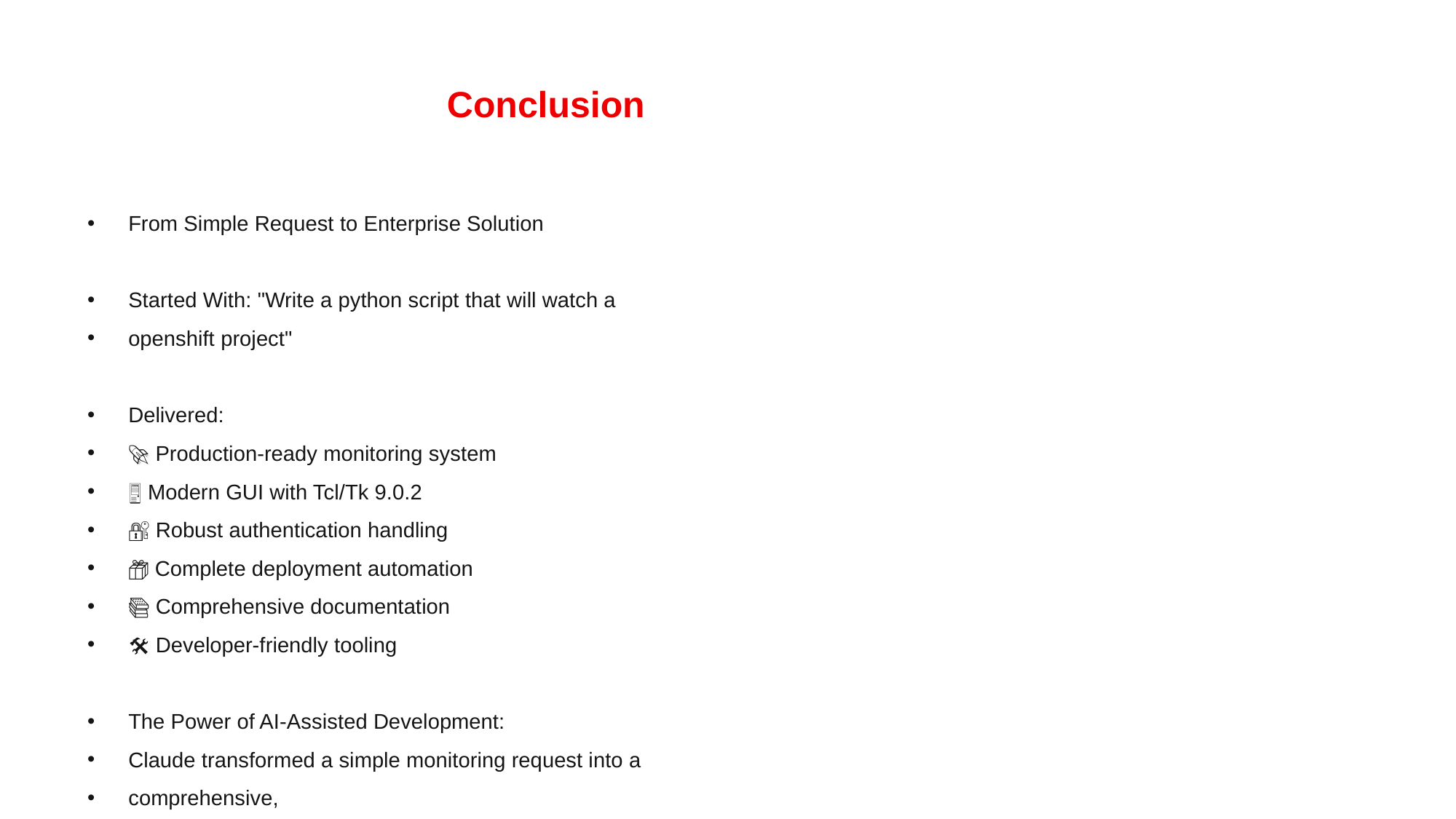

# Conclusion
From Simple Request to Enterprise Solution

Started With: "Write a python script that will watch a
openshift project"

Delivered:
🚀 Production-ready monitoring system
🖥️ Modern GUI with Tcl/Tk 9.0.2
🔐 Robust authentication handling
📦 Complete deployment automation
📚 Comprehensive documentation
🛠️ Developer-friendly tooling

The Power of AI-Assisted Development:
Claude transformed a simple monitoring request into a
comprehensive,
production-ready OpenShift monitoring solution through
iterative
collaboration and proactive problem-solving.

Ready for enterprise deployment with 24/7 reliability